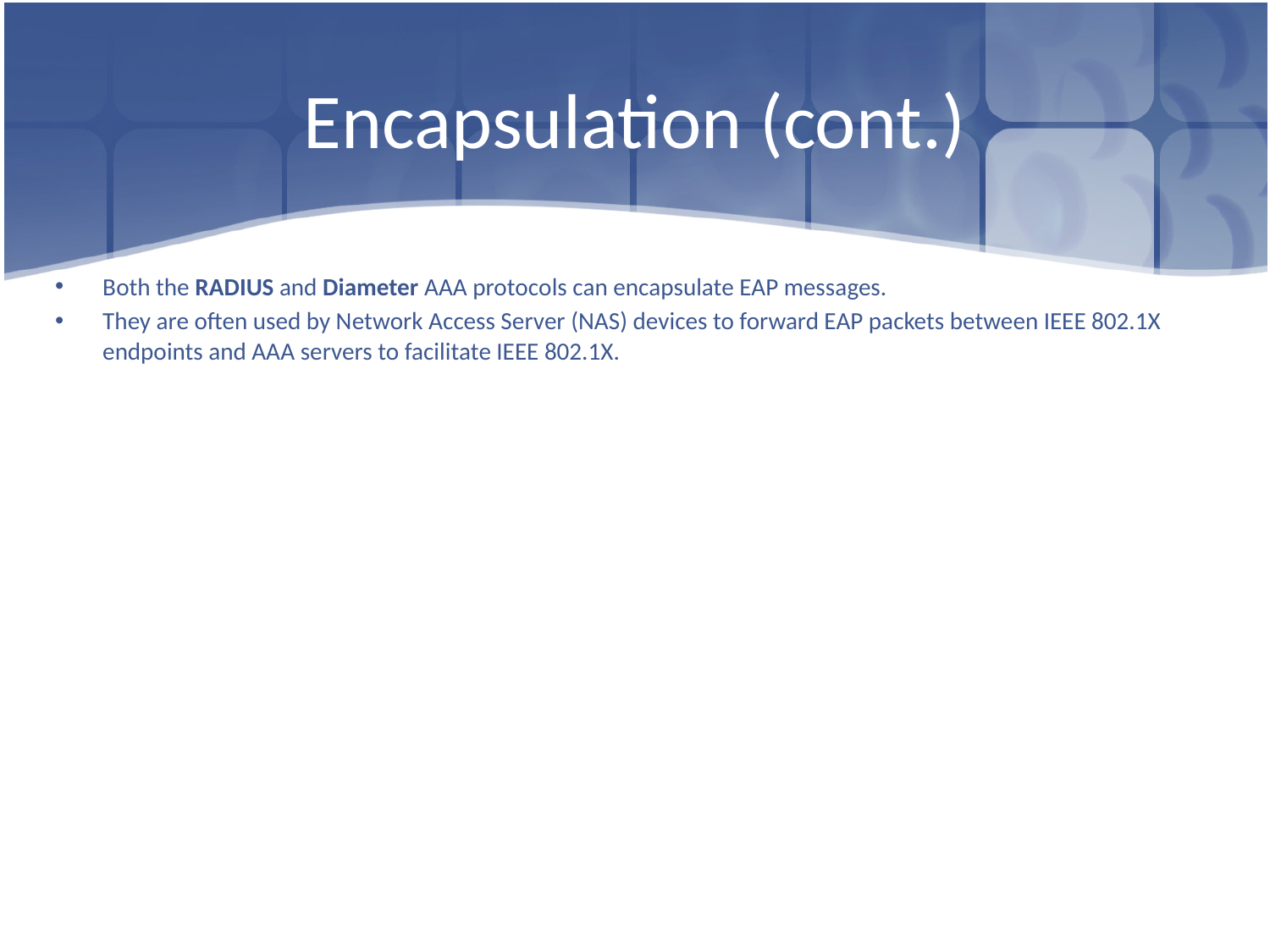

# Encapsulation (cont.)
Both the RADIUS and Diameter AAA protocols can encapsulate EAP messages.
They are often used by Network Access Server (NAS) devices to forward EAP packets between IEEE 802.1X endpoints and AAA servers to facilitate IEEE 802.1X.